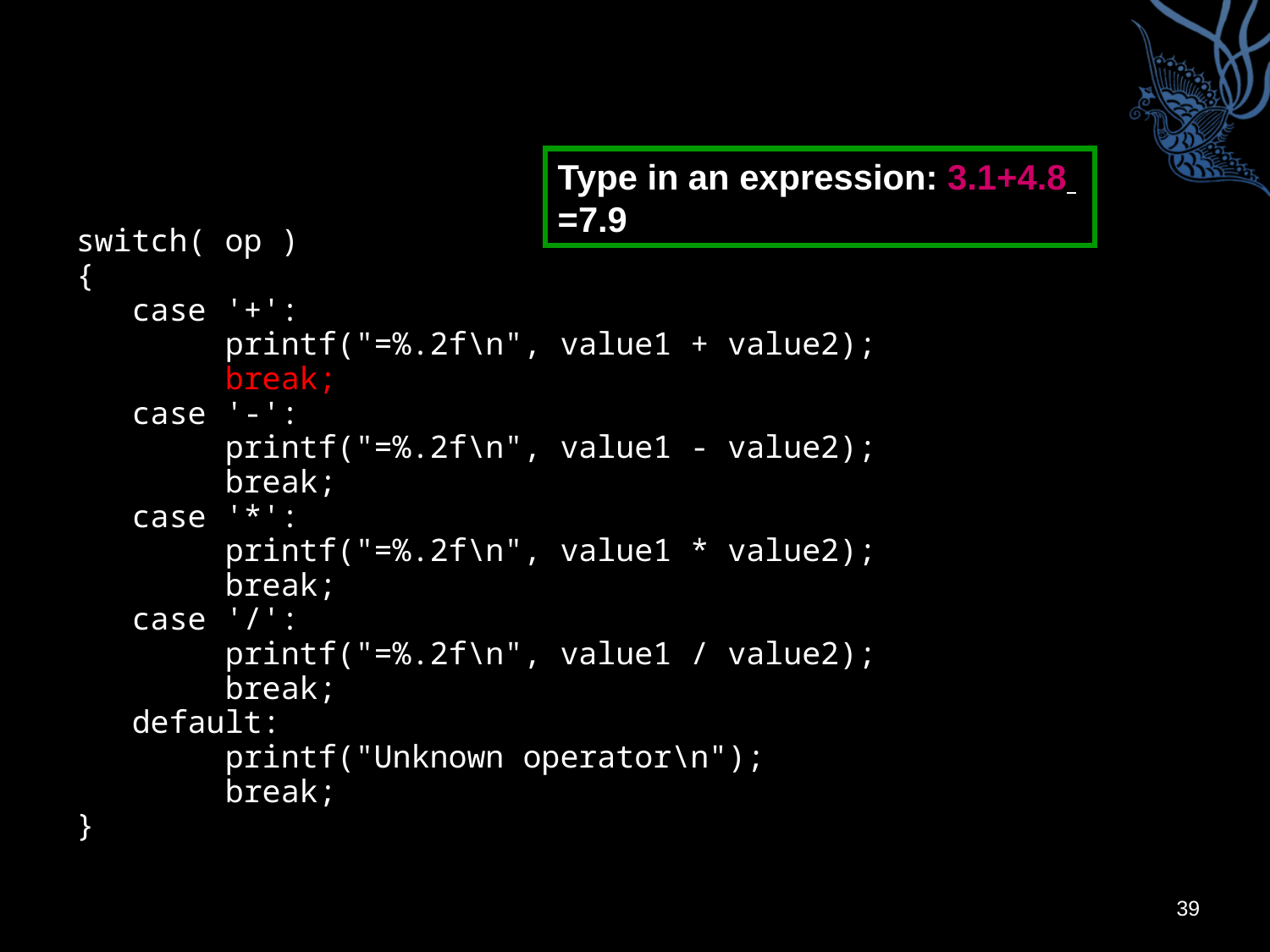

Type in an expression: 3.1+4.8
=7.9
switch( op )
{
   case '+':
        printf("=%.2f\n", value1 + value2);
        break;
   case '-':
        printf("=%.2f\n", value1 - value2);
        break;
   case '*':
        printf("=%.2f\n", value1 * value2);
        break;
   case '/':
        printf("=%.2f\n", value1 / value2);
        break;
   default:
        printf("Unknown operator\n");
        break;
}
39